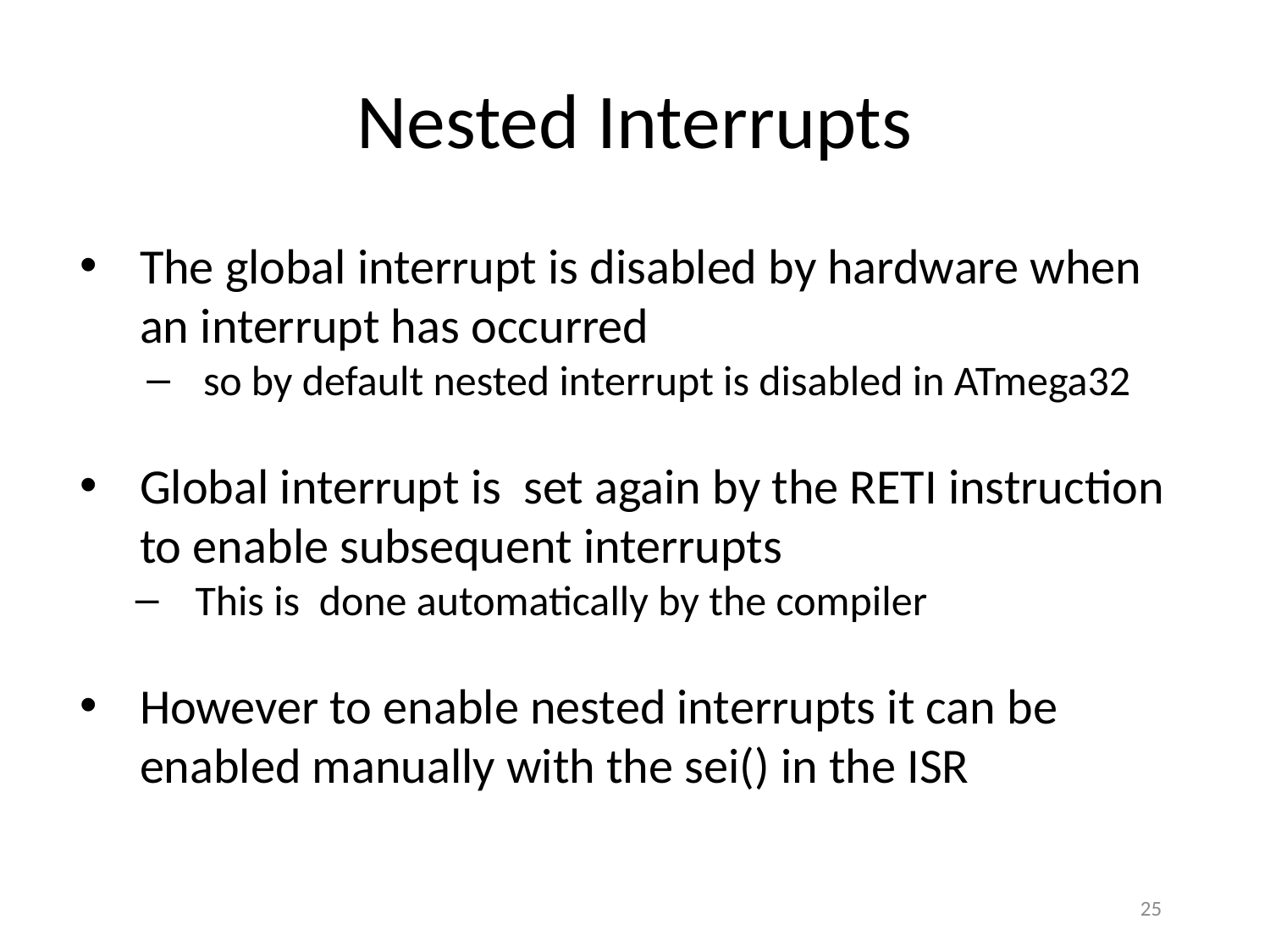

# Nested Interrupts
The global interrupt is disabled by hardware when an interrupt has occurred
so by default nested interrupt is disabled in ATmega32

Global interrupt is  set again by the RETI instruction to enable subsequent interrupts
This is  done automatically by the compiler

However to enable nested interrupts it can be enabled manually with the sei() in the ISR

25